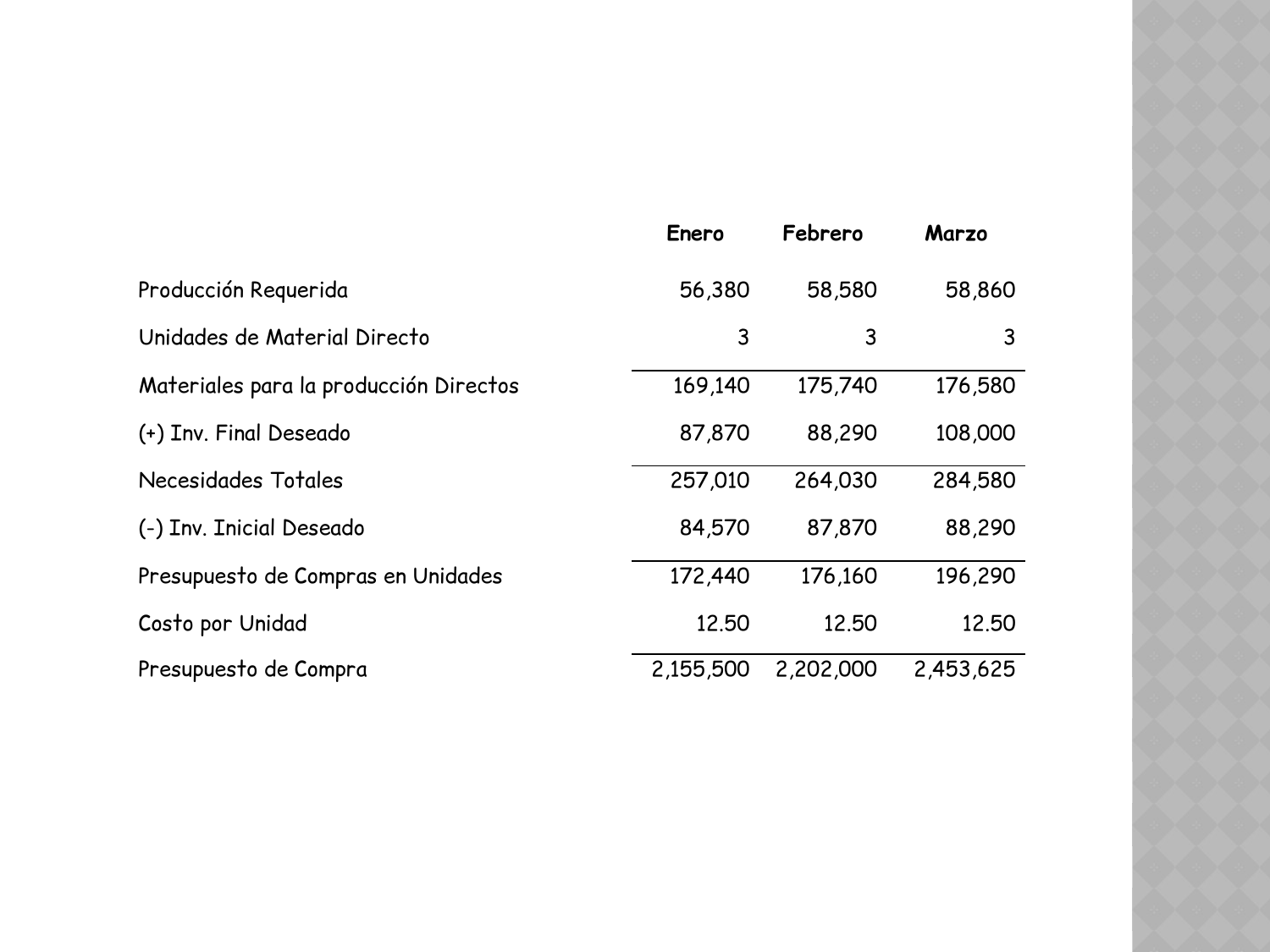

|  | Enero | Febrero | Marzo |
| --- | --- | --- | --- |
| Producción Requerida | 56,380 | 58,580 | 58,860 |
| Unidades de Material Directo | 3 | 3 | 3 |
| Materiales para la producción Directos | 169,140 | 175,740 | 176,580 |
| (+) Inv. Final Deseado | 87,870 | 88,290 | 108,000 |
| Necesidades Totales | 257,010 | 264,030 | 284,580 |
| (-) Inv. Inicial Deseado | 84,570 | 87,870 | 88,290 |
| Presupuesto de Compras en Unidades | 172,440 | 176,160 | 196,290 |
| Costo por Unidad | 12.50 | 12.50 | 12.50 |
| Presupuesto de Compra | 2,155,500 | 2,202,000 | 2,453,625 |